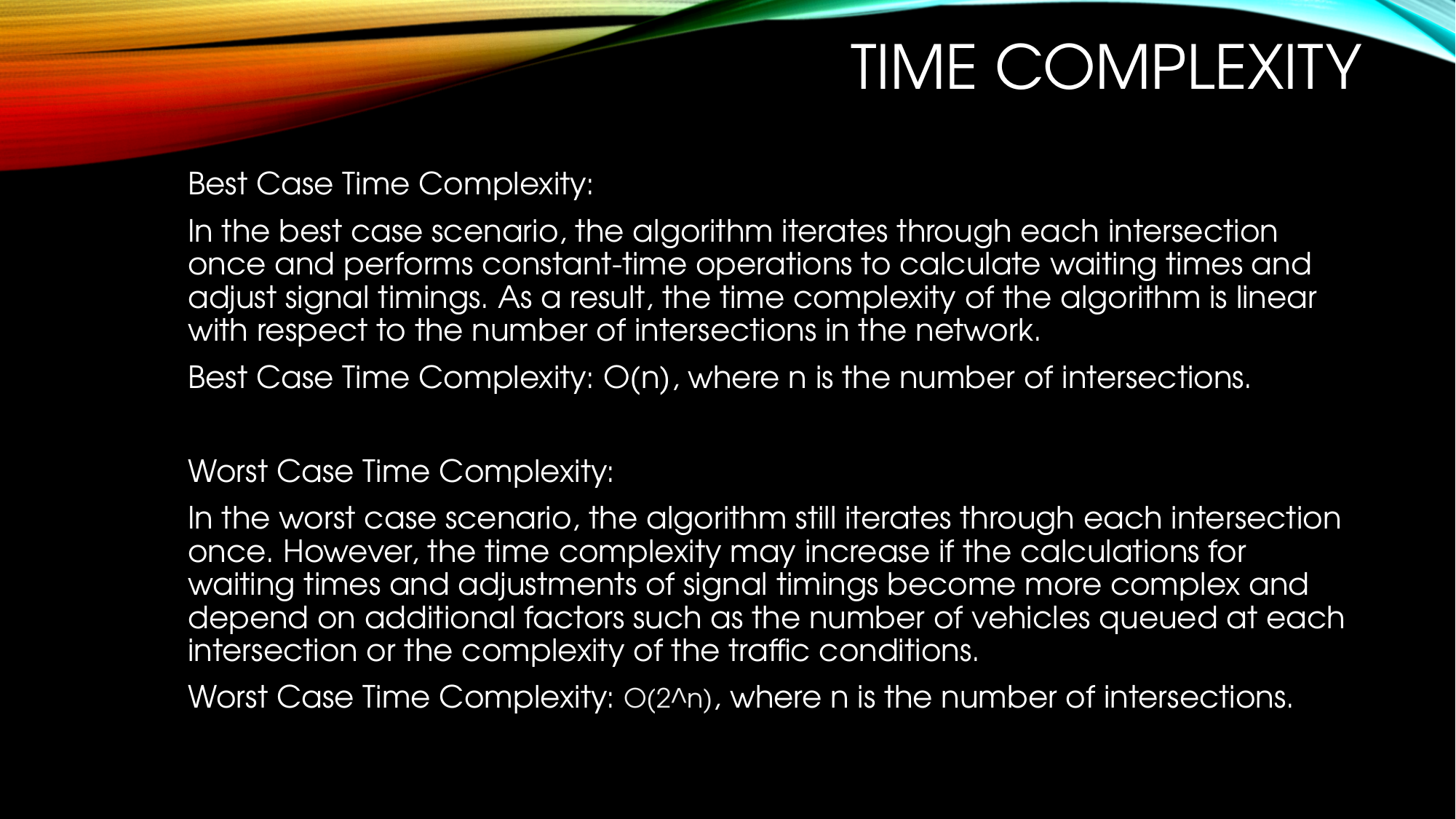

# TIME COMPLEXITY
Best Case Time Complexity:
In the best case scenario, the algorithm iterates through each intersection once and performs constant-time operations to calculate waiting times and adjust signal timings. As a result, the time complexity of the algorithm is linear with respect to the number of intersections in the network.
Best Case Time Complexity: O(n), where n is the number of intersections.

Worst Case Time Complexity:
In the worst case scenario, the algorithm still iterates through each intersection once. However, the time complexity may increase if the calculations for waiting times and adjustments of signal timings become more complex and depend on additional factors such as the number of vehicles queued at each intersection or the complexity of the traffic conditions.
Worst Case Time Complexity: O(2^n), where n is the number of intersections.